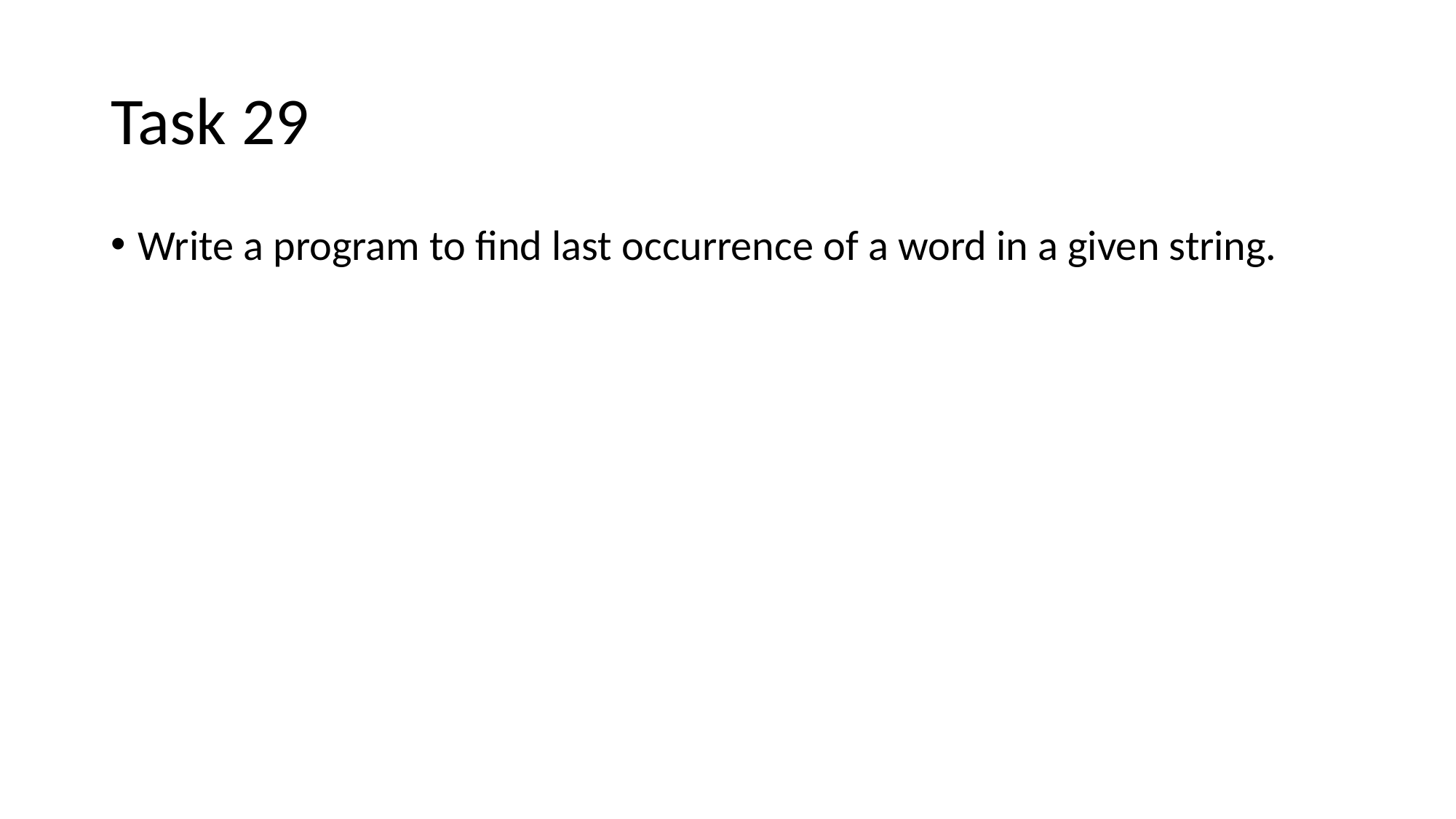

# Task 29
Write a program to find last occurrence of a word in a given string.